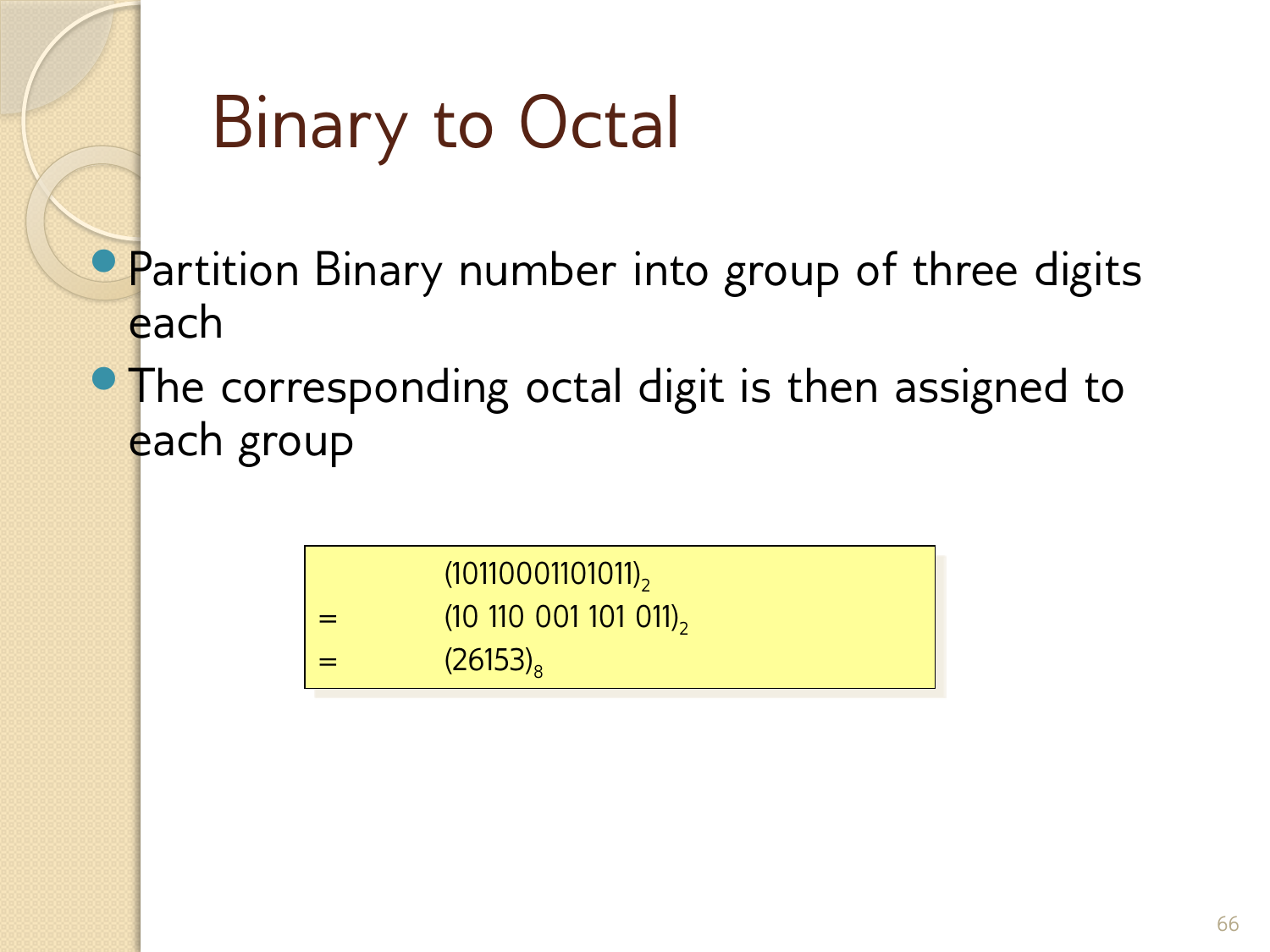

# Binary to Octal
Partition Binary number into group of three digits each
The corresponding octal digit is then assigned to each group

	(10110001101011)2
=	(10 110 001 101 011)2
=	(26153)8
66